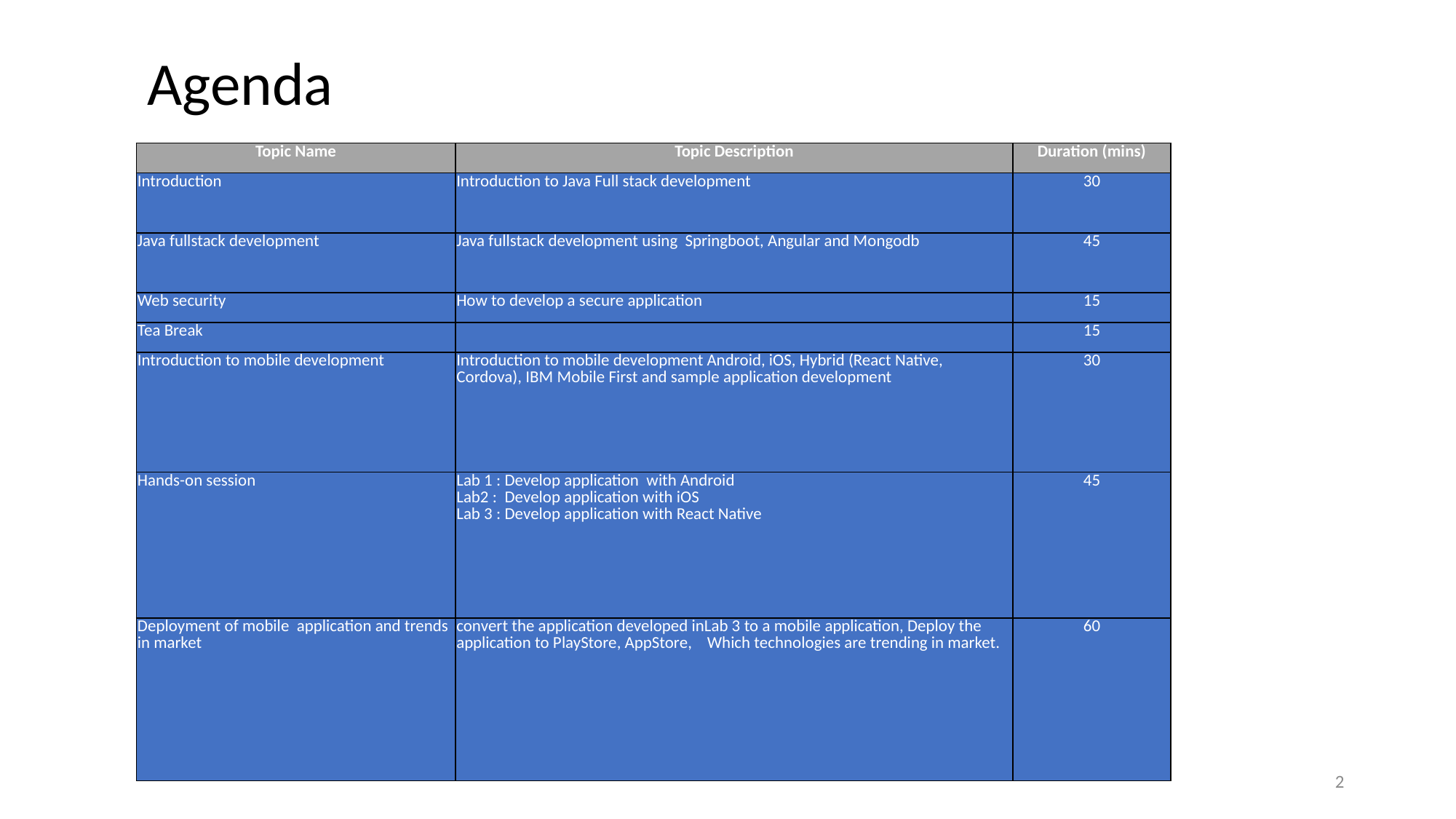

# Agenda
| Topic Name | Topic Description | Duration (mins) |
| --- | --- | --- |
| Introduction | Introduction to Java Full stack development | 30 |
| Java fullstack development | Java fullstack development using Springboot, Angular and Mongodb | 45 |
| Web security | How to develop a secure application | 15 |
| Tea Break |  | 15 |
| Introduction to mobile development | Introduction to mobile development Android, iOS, Hybrid (React Native, Cordova), IBM Mobile First and sample application development | 30 |
| Hands-on session | Lab 1 : Develop application with Android Lab2 : Develop application with iOS Lab 3 : Develop application with React Native | 45 |
| Deployment of mobile application and trends in market | convert the application developed inLab 3 to a mobile application, Deploy the application to PlayStore, AppStore, Which technologies are trending in market. | 60 |
2